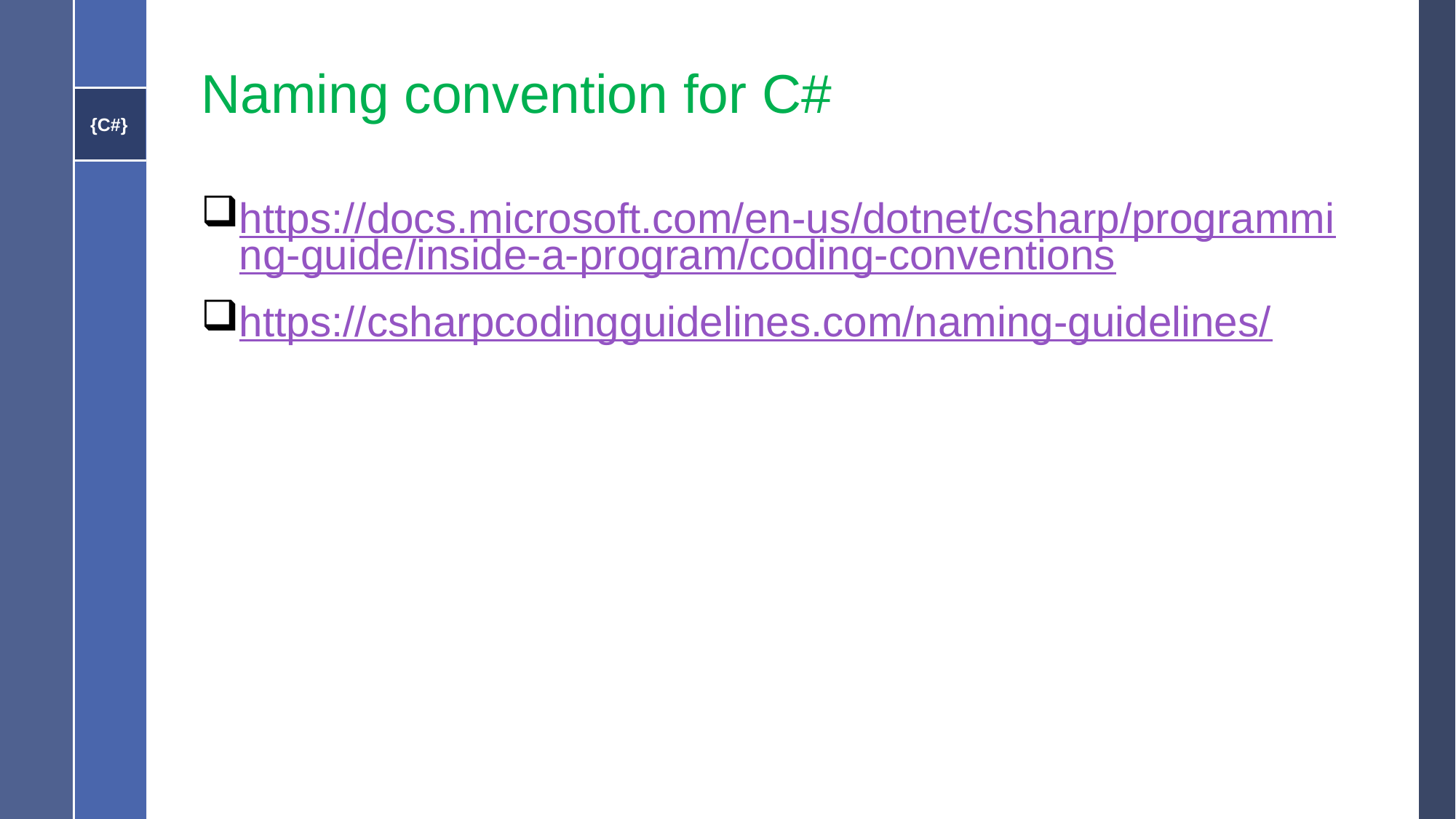

# Naming convention for C#
https://docs.microsoft.com/en-us/dotnet/csharp/programming-guide/inside-a-program/coding-conventions
https://csharpcodingguidelines.com/naming-guidelines/